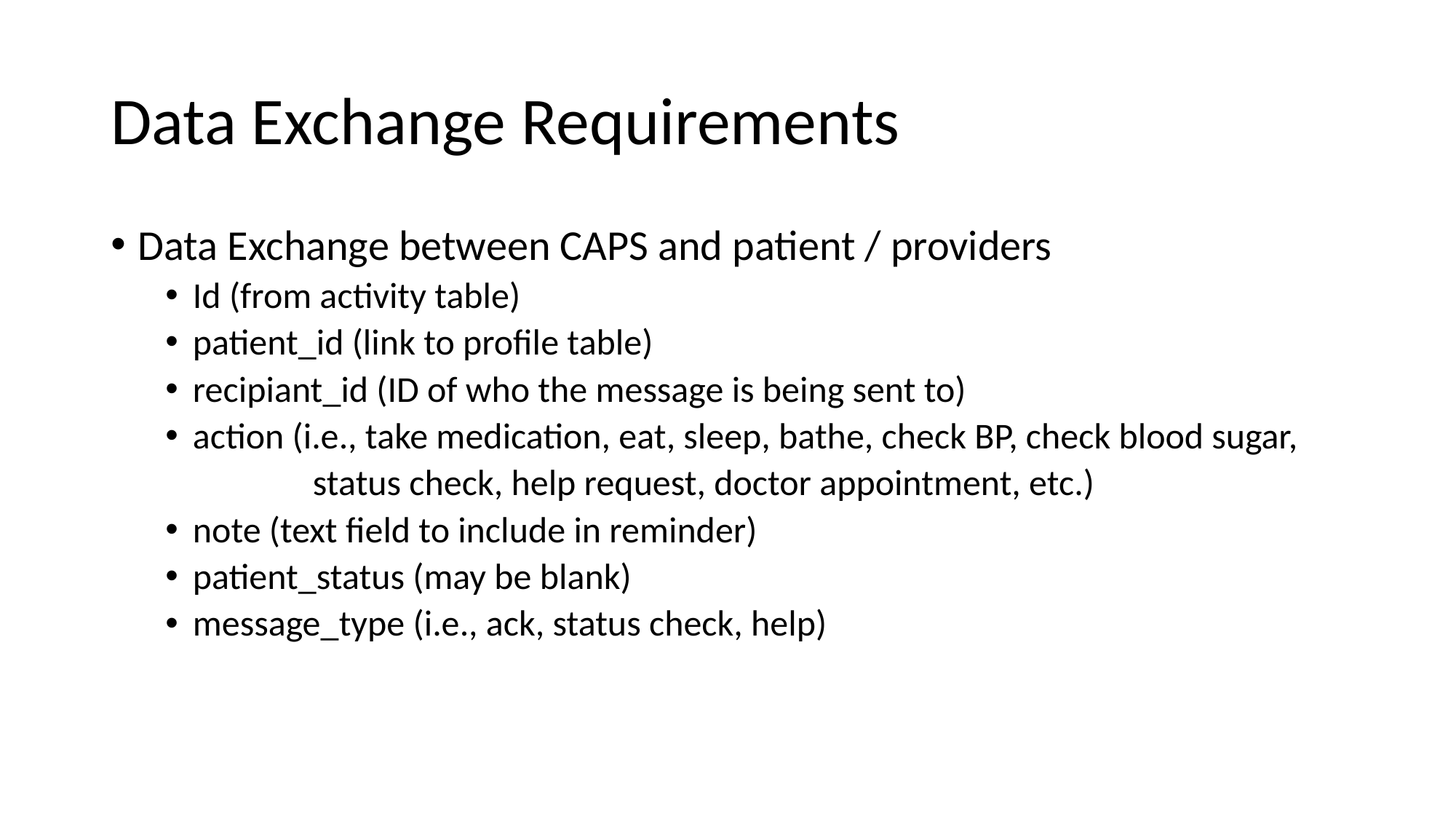

# Data Exchange Requirements
Data Exchange between CAPS and patient / providers
Id (from activity table)
patient_id (link to profile table)
recipiant_id (ID of who the message is being sent to)
action (i.e., take medication, eat, sleep, bathe, check BP, check blood sugar,
                  status check, help request, doctor appointment, etc.)
note (text field to include in reminder)
patient_status (may be blank)
message_type (i.e., ack, status check, help)